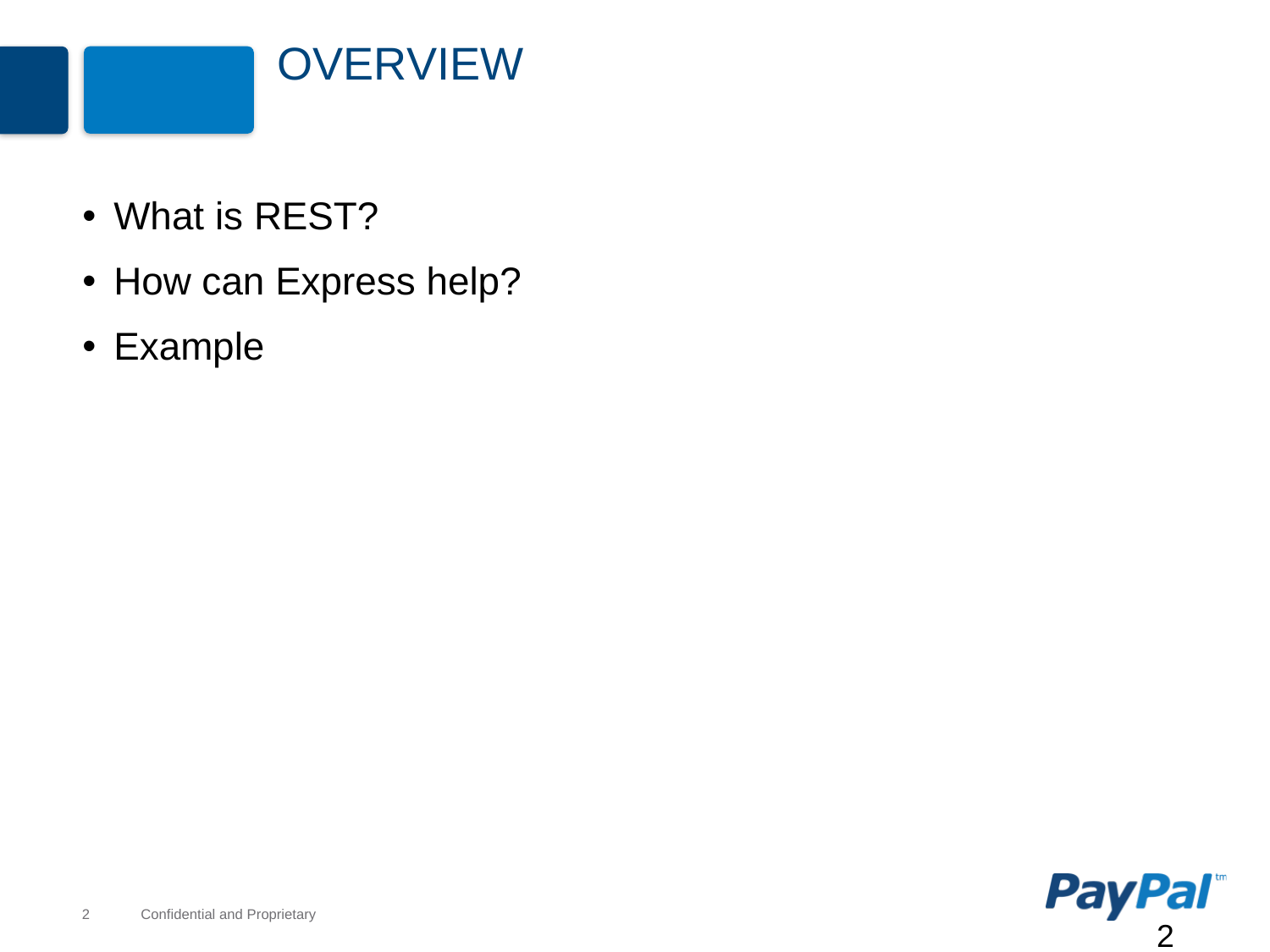

# Overview
What is REST?
How can Express help?
Example
2